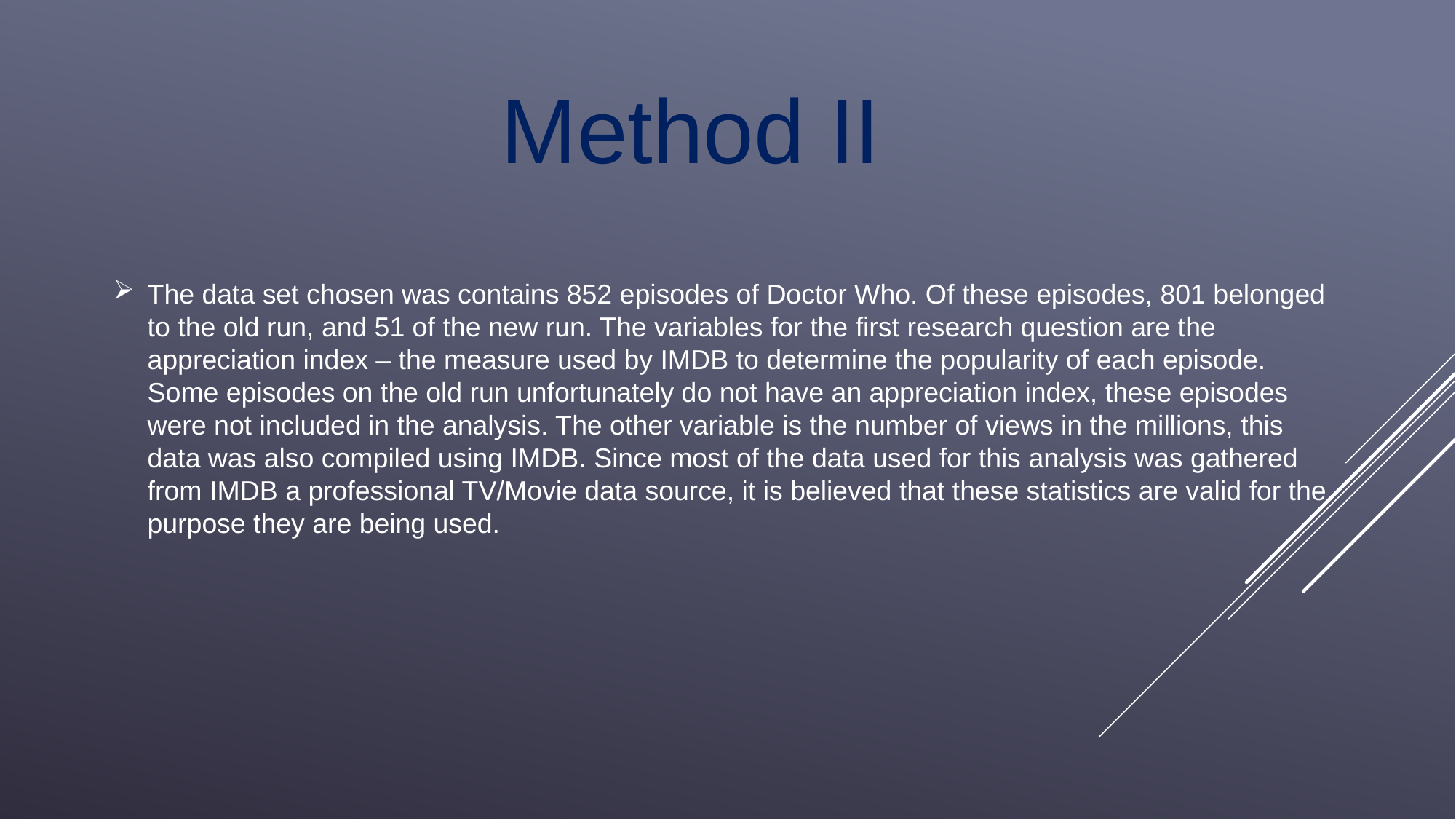

Method II
The data set chosen was contains 852 episodes of Doctor Who. Of these episodes, 801 belonged to the old run, and 51 of the new run. The variables for the first research question are the appreciation index – the measure used by IMDB to determine the popularity of each episode. Some episodes on the old run unfortunately do not have an appreciation index, these episodes were not included in the analysis. The other variable is the number of views in the millions, this data was also compiled using IMDB. Since most of the data used for this analysis was gathered from IMDB a professional TV/Movie data source, it is believed that these statistics are valid for the purpose they are being used.